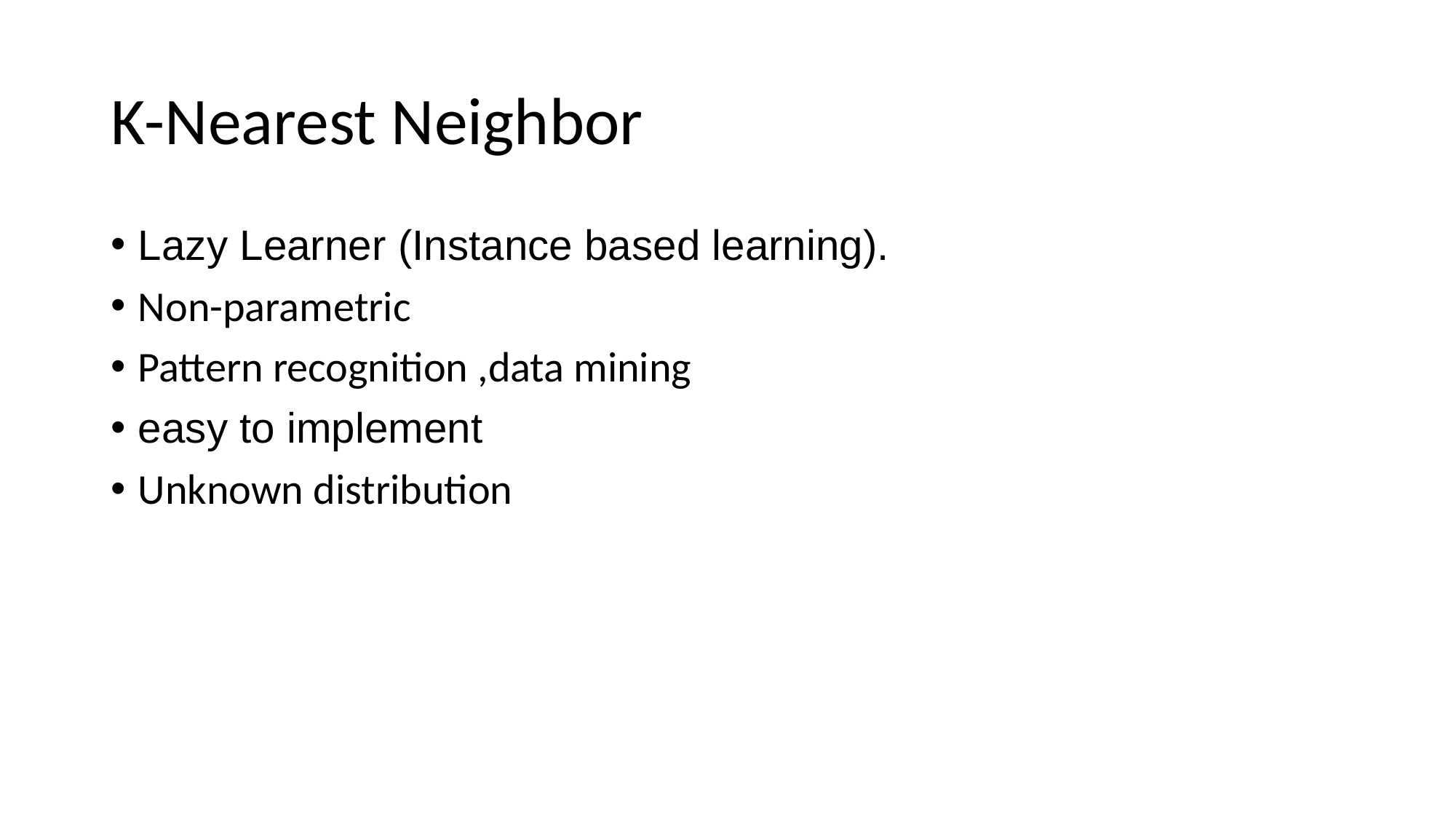

# K-Nearest Neighbor
Lazy Learner (Instance based learning).
Non-parametric
Pattern recognition ,data mining
easy to implement
Unknown distribution